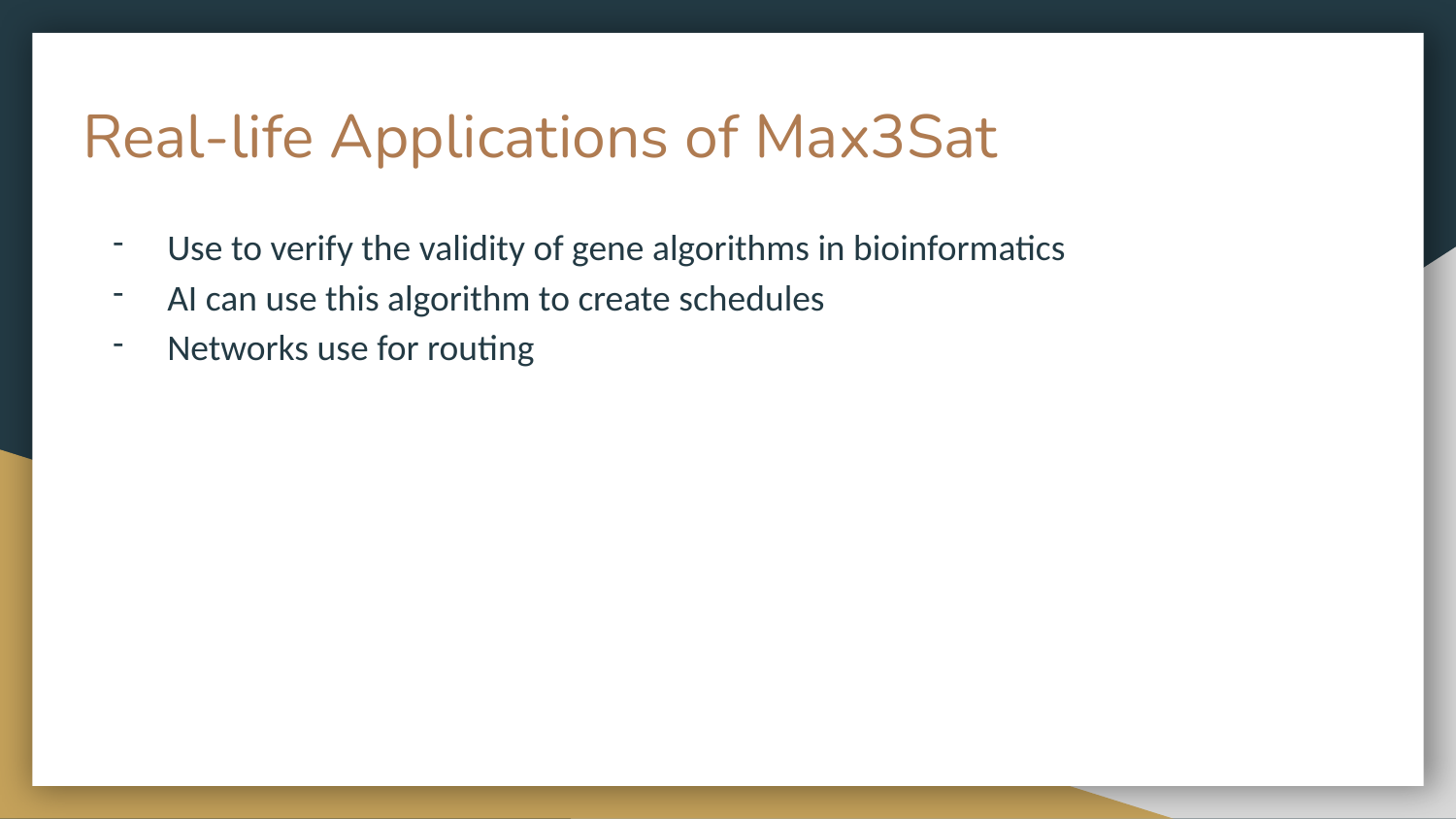

# Real-life Applications of Max3Sat
Use to verify the validity of gene algorithms in bioinformatics
AI can use this algorithm to create schedules
Networks use for routing